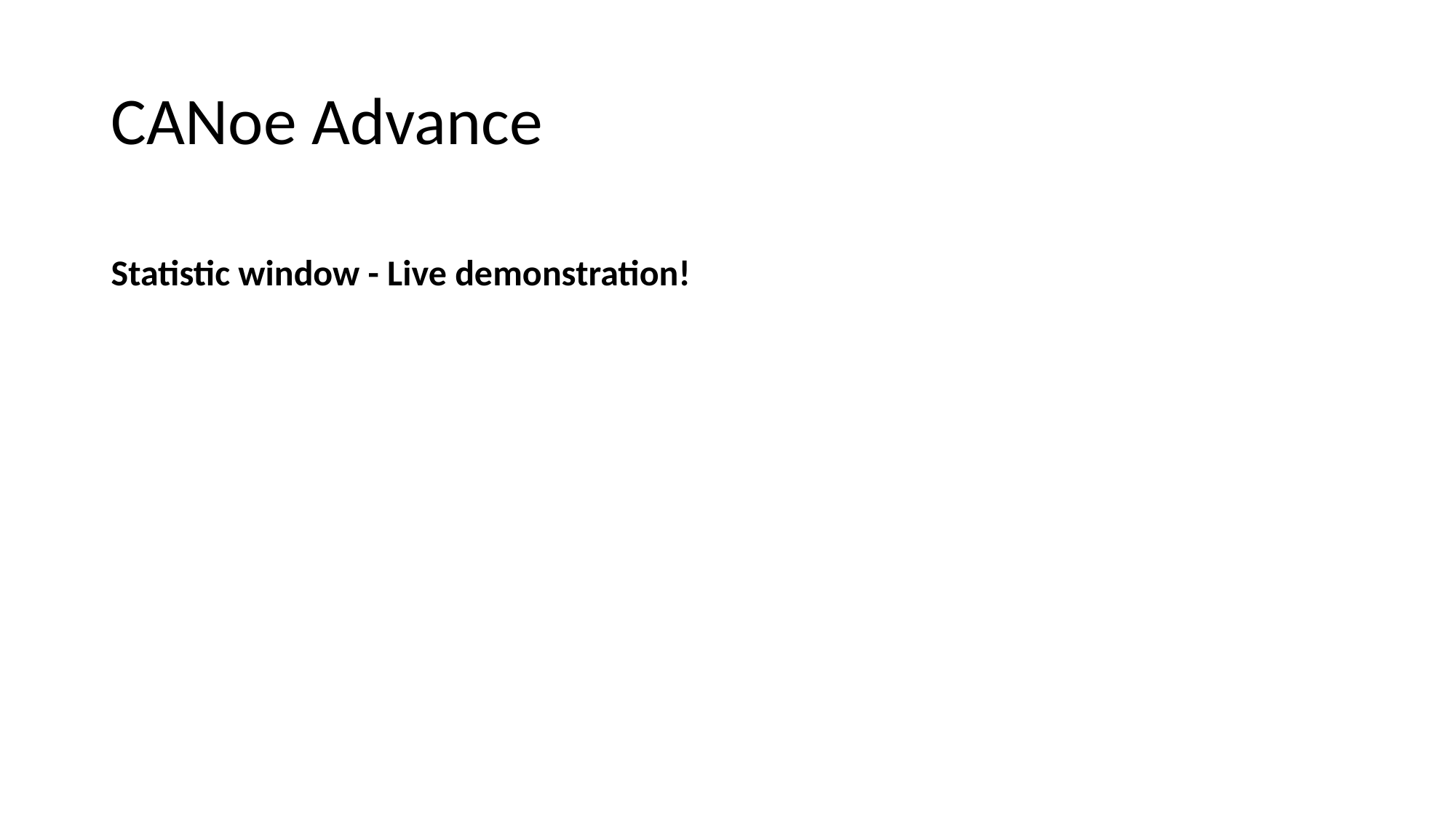

# CANoe Advance
Statistic window - Live demonstration!